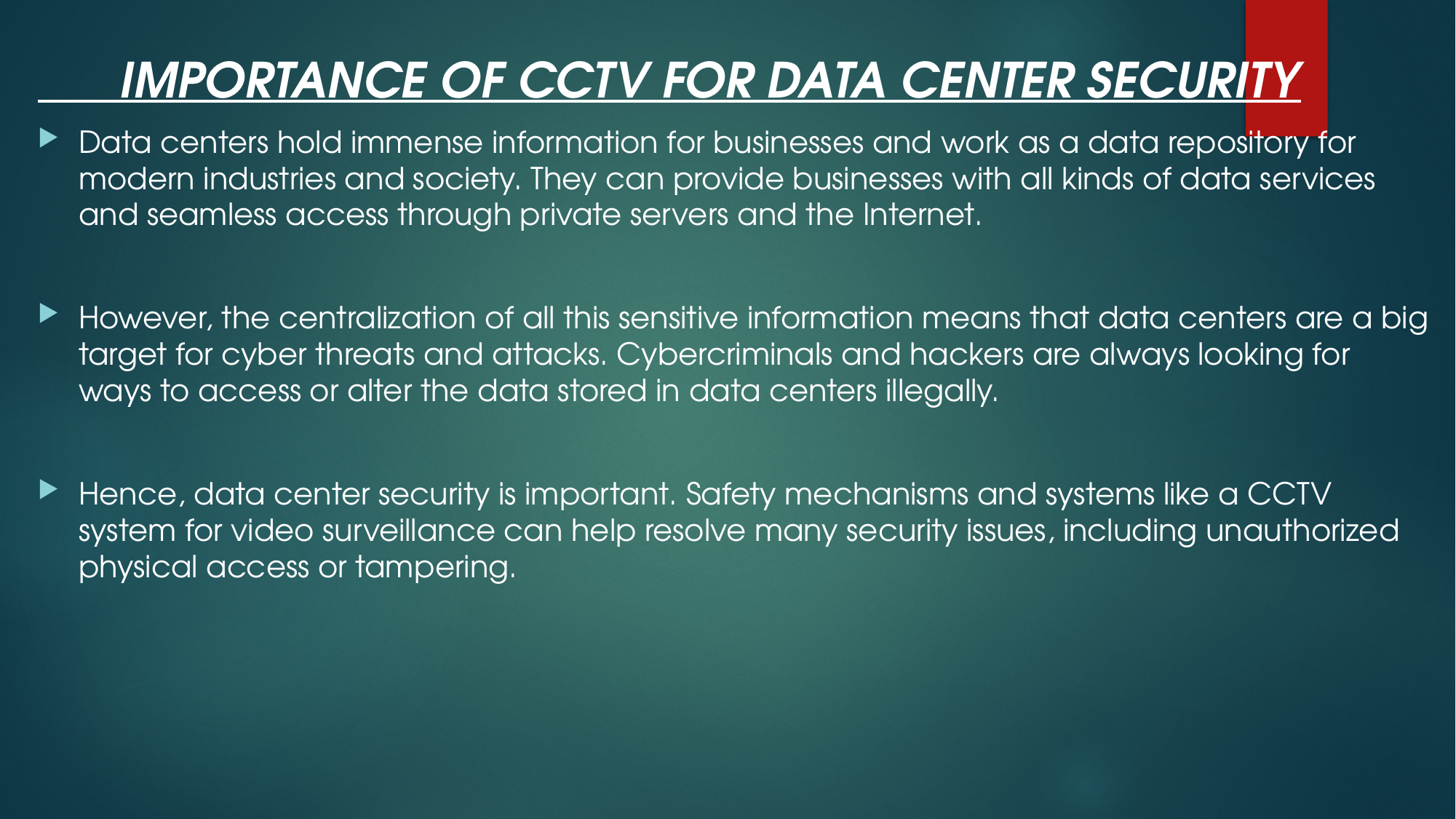

IMPORTANCE OF CCTV FOR DATA CENTER SECURITY
Data centers hold immense information for businesses and work as a data repository for modern industries and society. They can provide businesses with all kinds of data services and seamless access through private servers and the Internet.

However, the centralization of all this sensitive information means that data centers are a big target for cyber threats and attacks. Cybercriminals and hackers are always looking for ways to access or alter the data stored in data centers illegally.

Hence, data center security is important. Safety mechanisms and systems like a CCTV system for video surveillance can help resolve many security issues, including unauthorized physical access or tampering.